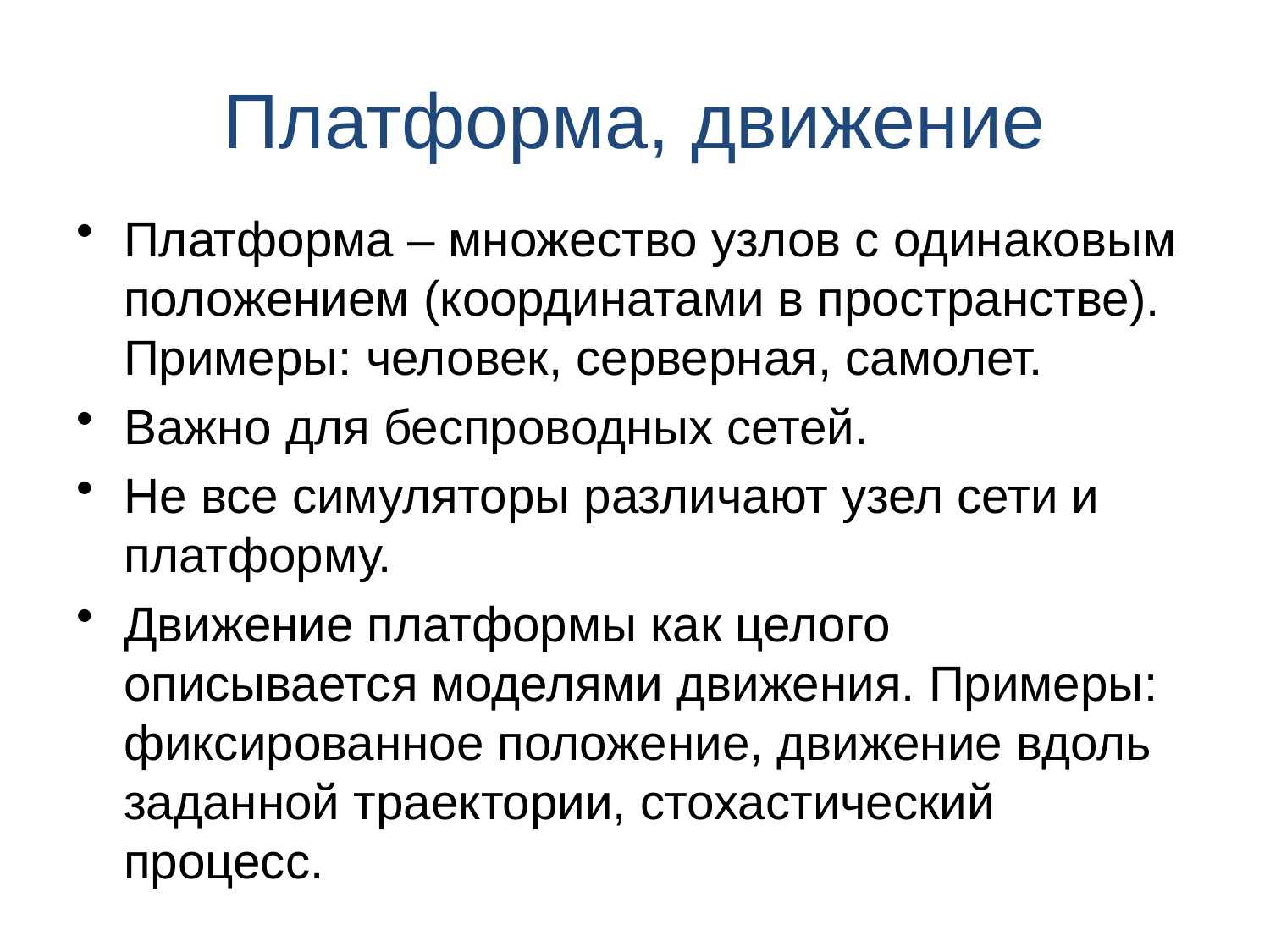

# Платформа, движение
Платформа – множество узлов с одинаковым положением (координатами в пространстве). Примеры: человек, серверная, самолет.
Важно для беспроводных сетей.
Не все симуляторы различают узел сети и платформу.
Движение платформы как целого описывается моделями движения. Примеры: фиксированное положение, движение вдоль заданной траектории, стохастический процесс.